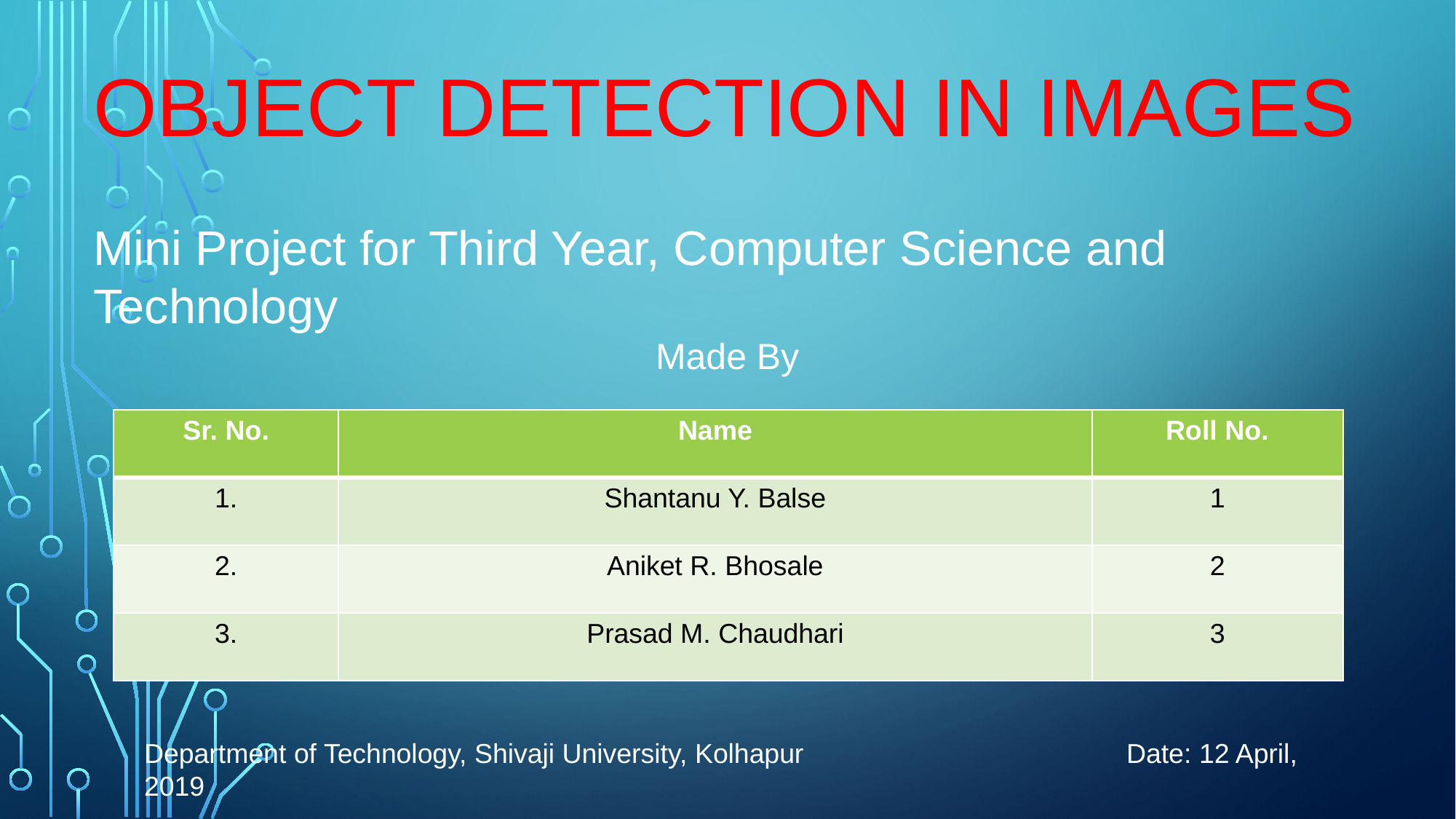

# OBJECT detection in images
Mini Project for Third Year, Computer Science and Technology
Made By

| Sr. No. | Name | Roll No. |
| --- | --- | --- |
| 1. | Shantanu Y. Balse | 1 |
| 2. | Aniket R. Bhosale | 2 |
| 3. | Prasad M. Chaudhari | 3 |
Department of Technology, Shivaji University, Kolhapur			Date: 12 April, 2019